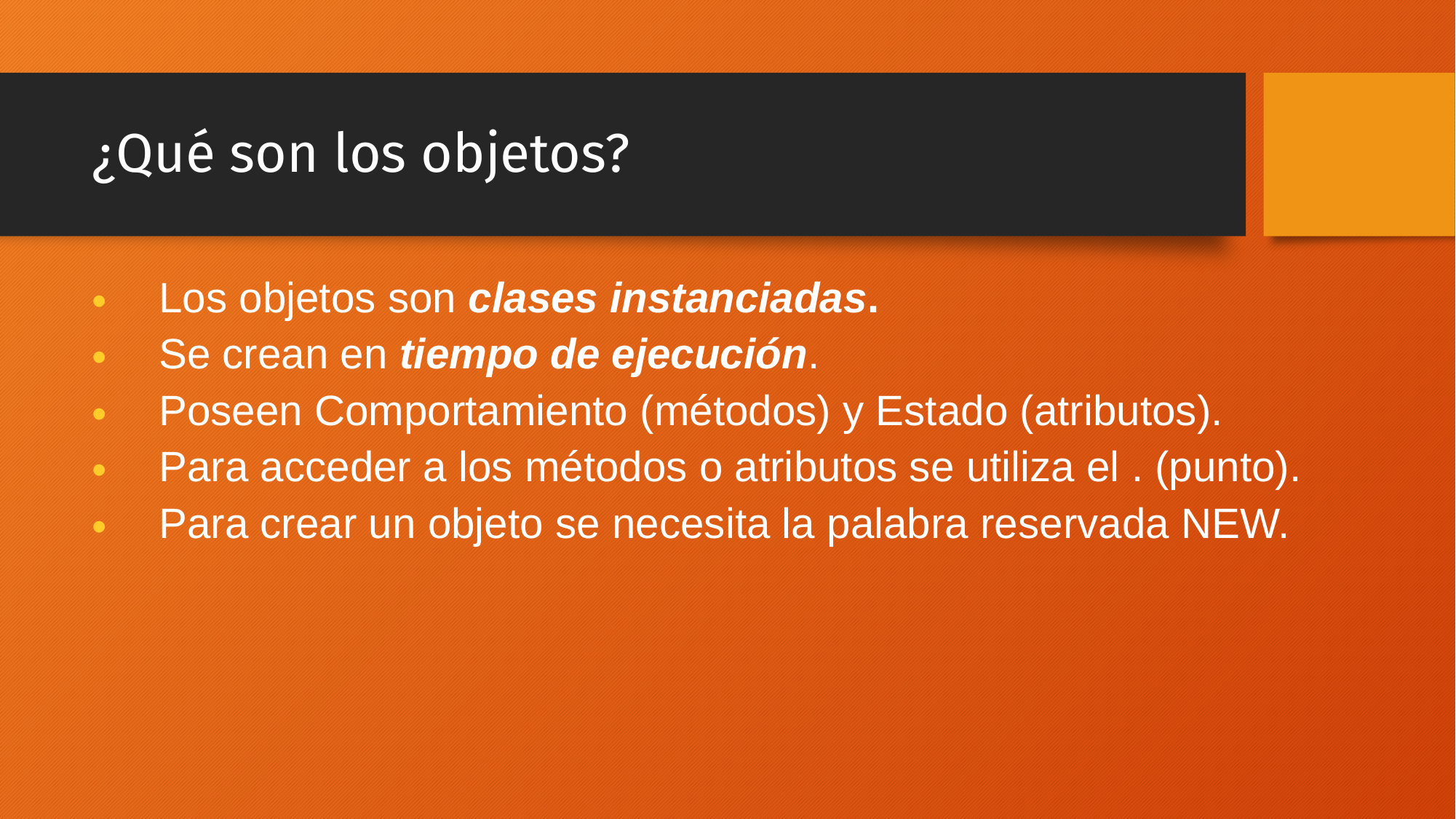

# ¿Qué son los objetos?
Los objetos son clases instanciadas.
Se crean en tiempo de ejecución.
Poseen Comportamiento (métodos) y Estado (atributos).
Para acceder a los métodos o atributos se utiliza el . (punto).
Para crear un objeto se necesita la palabra reservada NEW.